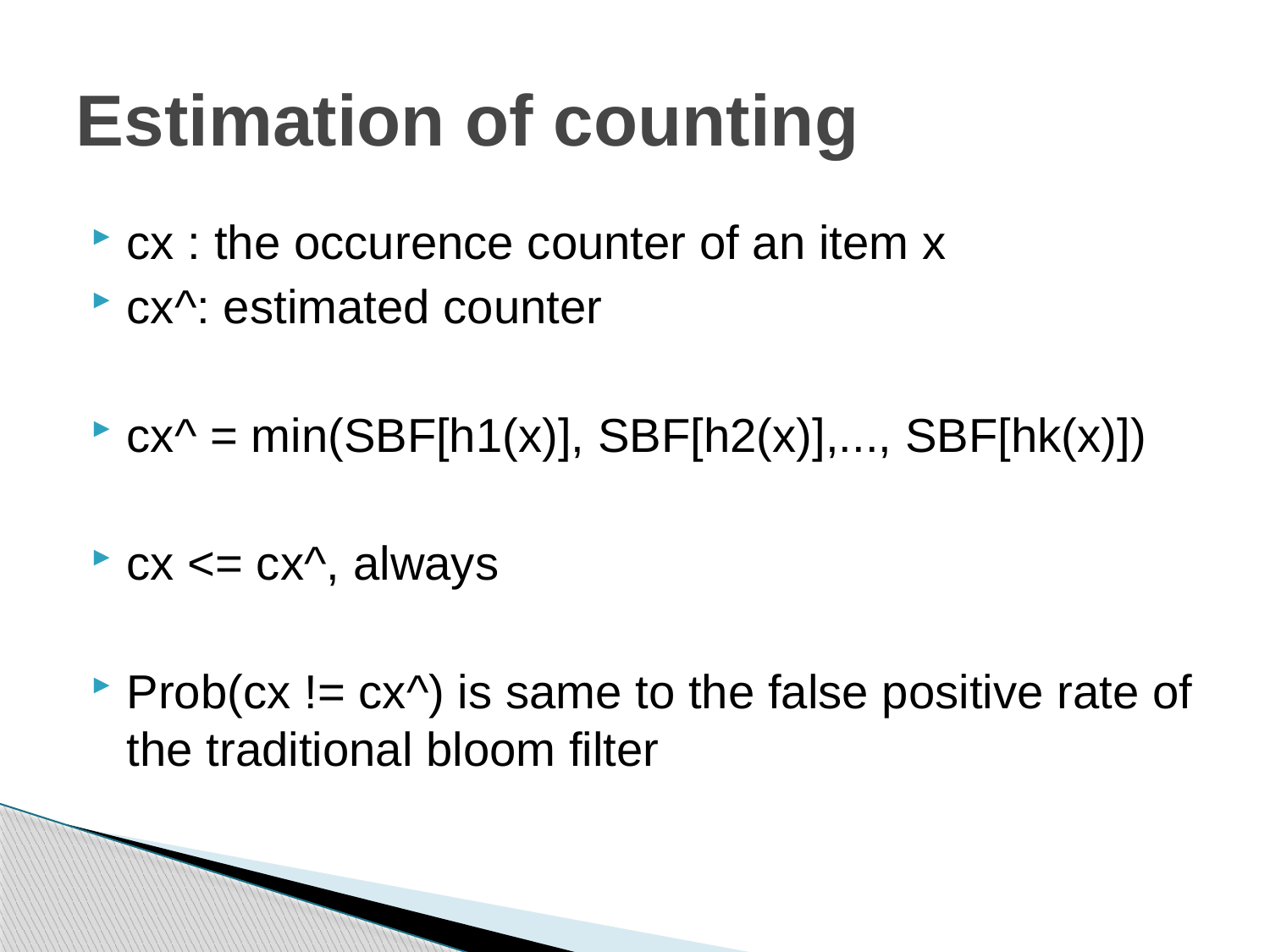

# Estimation of counting
cx : the occurence counter of an item x
cx^: estimated counter

cx^ = min(SBF[h1(x)], SBF[h2(x)],..., SBF[hk(x)])

cx <= cx^, always

Prob(cx != cx^) is same to the false positive rate of the traditional bloom filter